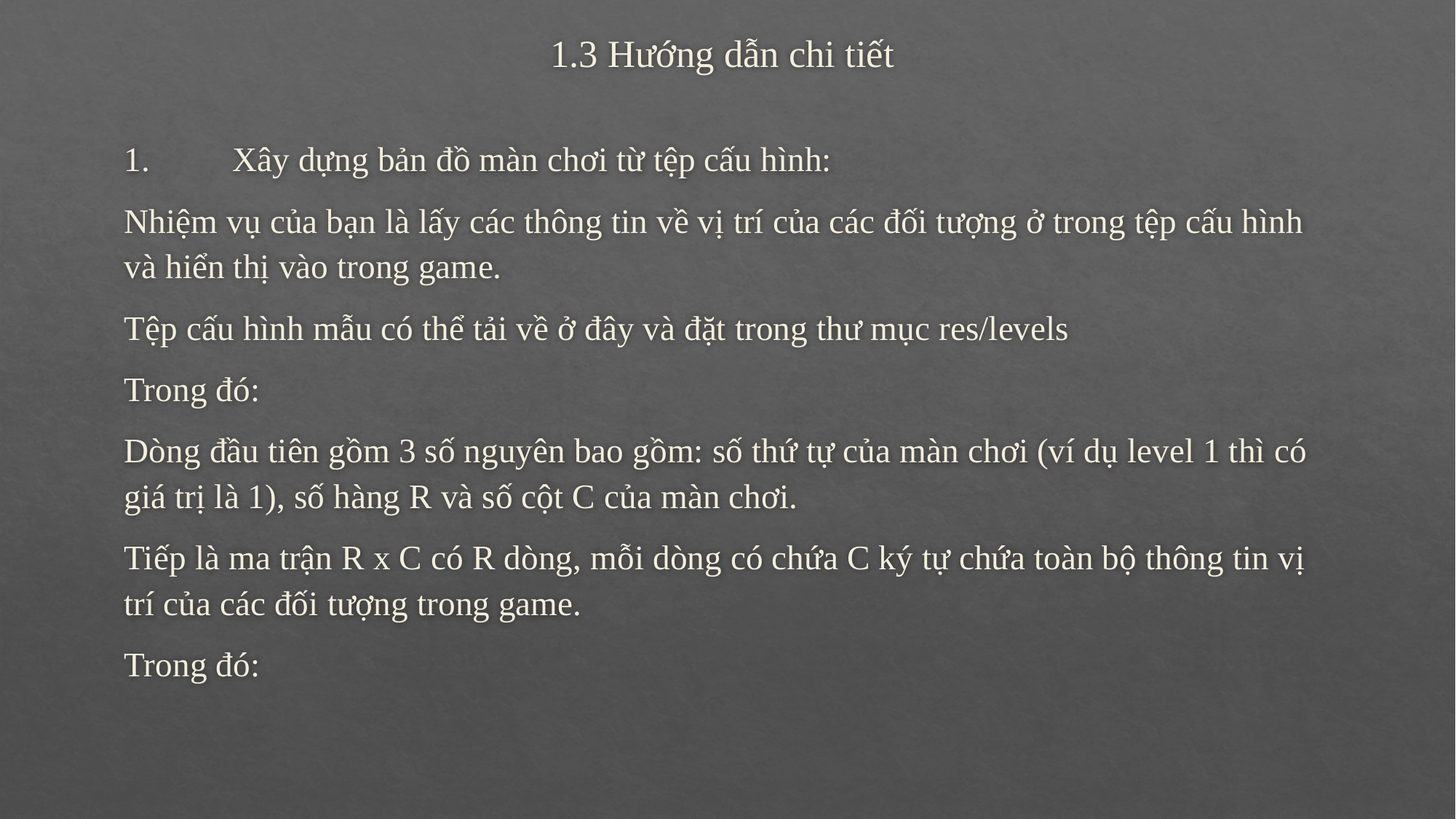

# 1.3 Hướng dẫn chi tiết
1. 	Xây dựng bản đồ màn chơi từ tệp cấu hình:
Nhiệm vụ của bạn là lấy các thông tin về vị trí của các đối tượng ở trong tệp cấu hình và hiển thị vào trong game.
Tệp cấu hình mẫu có thể tải về ở đây và đặt trong thư mục res/levels
Trong đó:
Dòng đầu tiên gồm 3 số nguyên bao gồm: số thứ tự của màn chơi (ví dụ level 1 thì có giá trị là 1), số hàng R và số cột C của màn chơi.
Tiếp là ma trận R x C có R dòng, mỗi dòng có chứa C ký tự chứa toàn bộ thông tin vị trí của các đối tượng trong game.
Trong đó: